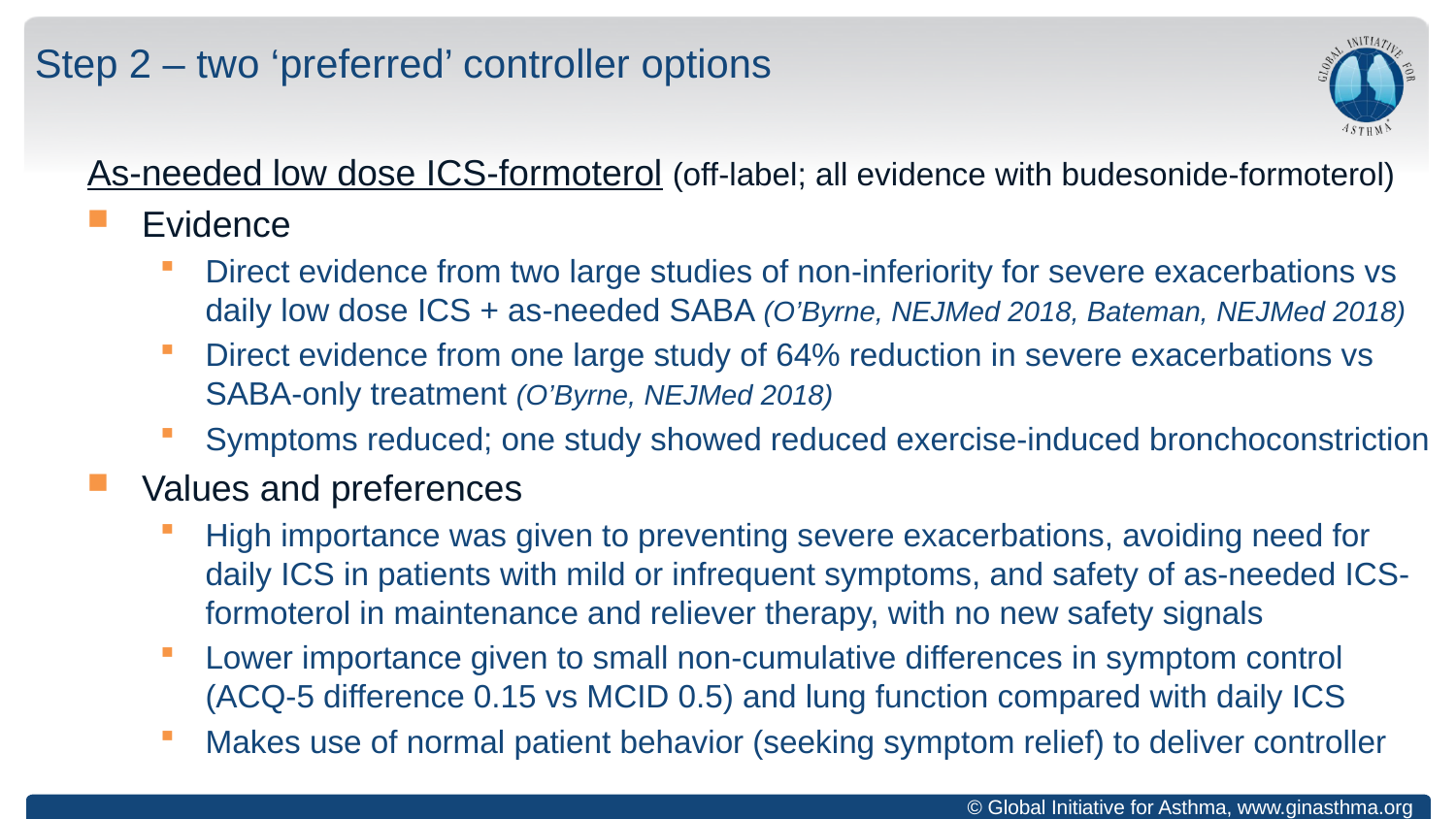

# Step 2 – two ‘preferred’ controller options
As-needed low dose ICS-formoterol (off-label; all evidence with budesonide-formoterol)
Evidence
Direct evidence from two large studies of non-inferiority for severe exacerbations vs daily low dose ICS + as-needed SABA (O’Byrne, NEJMed 2018, Bateman, NEJMed 2018)
Direct evidence from one large study of 64% reduction in severe exacerbations vs SABA-only treatment (O’Byrne, NEJMed 2018)
Symptoms reduced; one study showed reduced exercise-induced bronchoconstriction
Values and preferences
High importance was given to preventing severe exacerbations, avoiding need for daily ICS in patients with mild or infrequent symptoms, and safety of as-needed ICS-formoterol in maintenance and reliever therapy, with no new safety signals
Lower importance given to small non-cumulative differences in symptom control (ACQ-5 difference 0.15 vs MCID 0.5) and lung function compared with daily ICS
Makes use of normal patient behavior (seeking symptom relief) to deliver controller